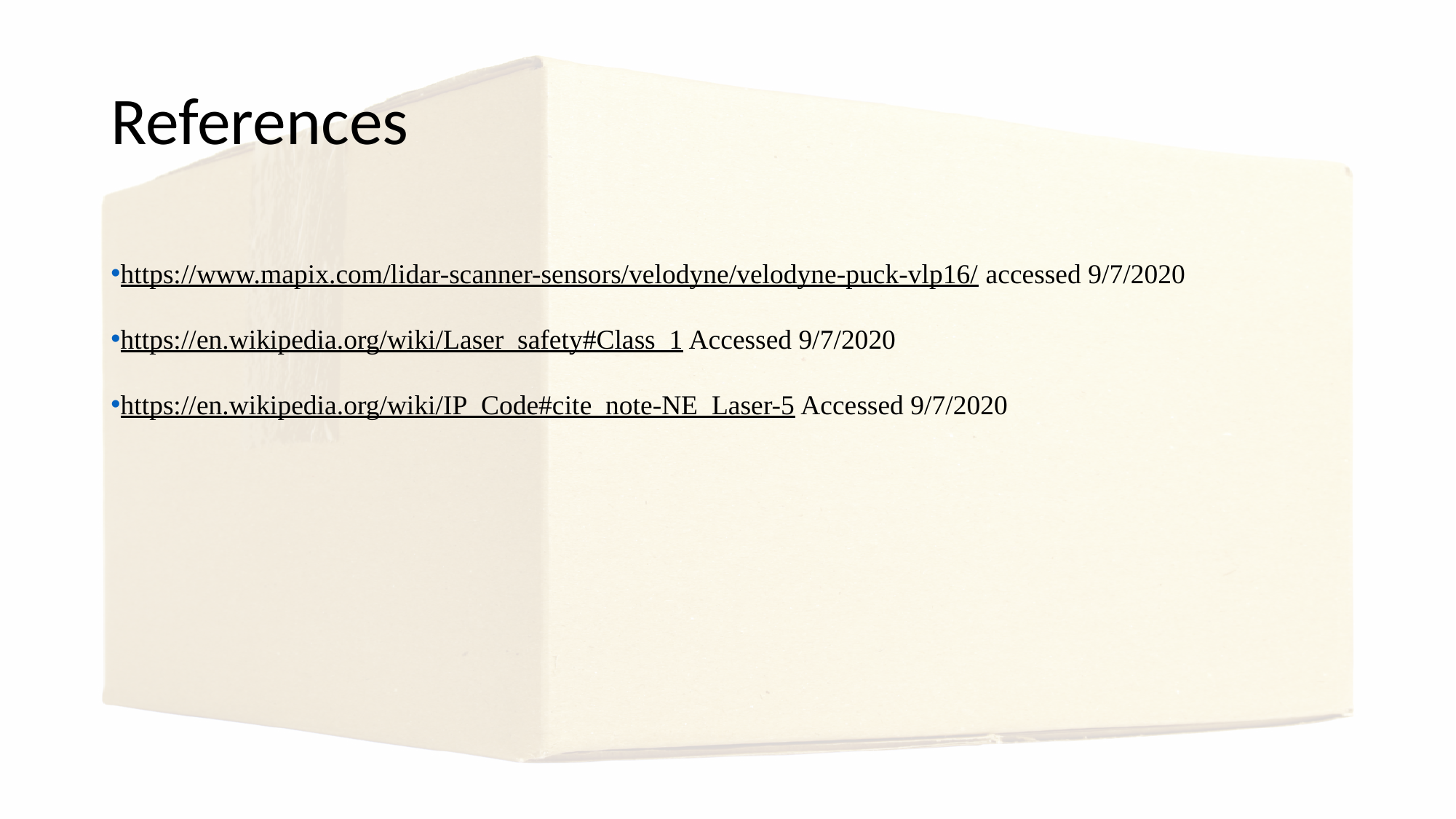

# References
https://www.mapix.com/lidar-scanner-sensors/velodyne/velodyne-puck-vlp16/ accessed 9/7/2020
https://en.wikipedia.org/wiki/Laser_safety#Class_1 Accessed 9/7/2020
https://en.wikipedia.org/wiki/IP_Code#cite_note-NE_Laser-5 Accessed 9/7/2020